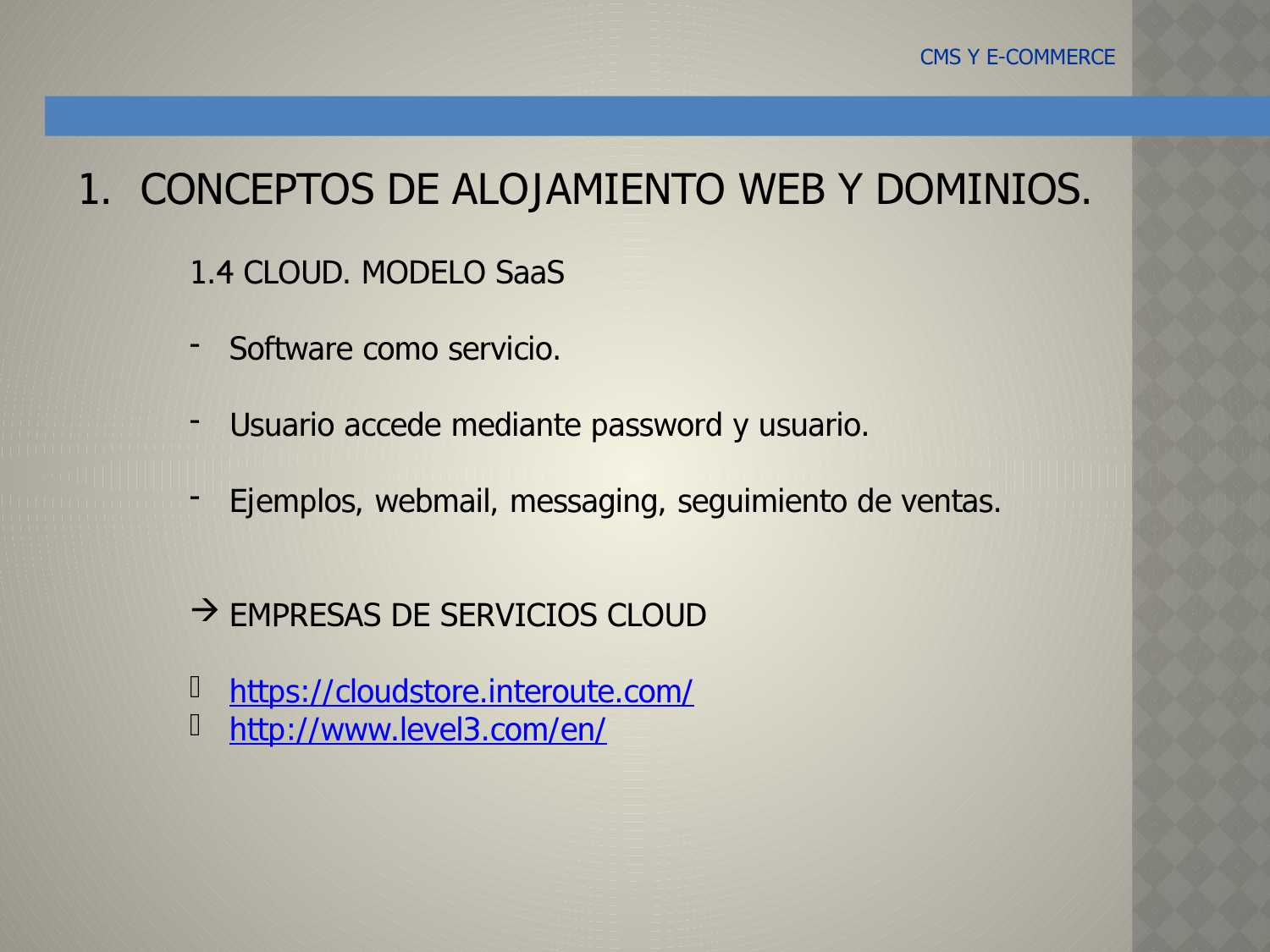

CMS Y E-COMMERCE

CONCEPTOS DE ALOJAMIENTO WEB Y DOMINIOS.
1.4 CLOUD. MODELO SaaS

Software como servicio.

Usuario accede mediante password y usuario.

Ejemplos, webmail, messaging, seguimiento de ventas.

EMPRESAS DE SERVICIOS CLOUD

https://cloudstore.interoute.com/
http://www.level3.com/en/